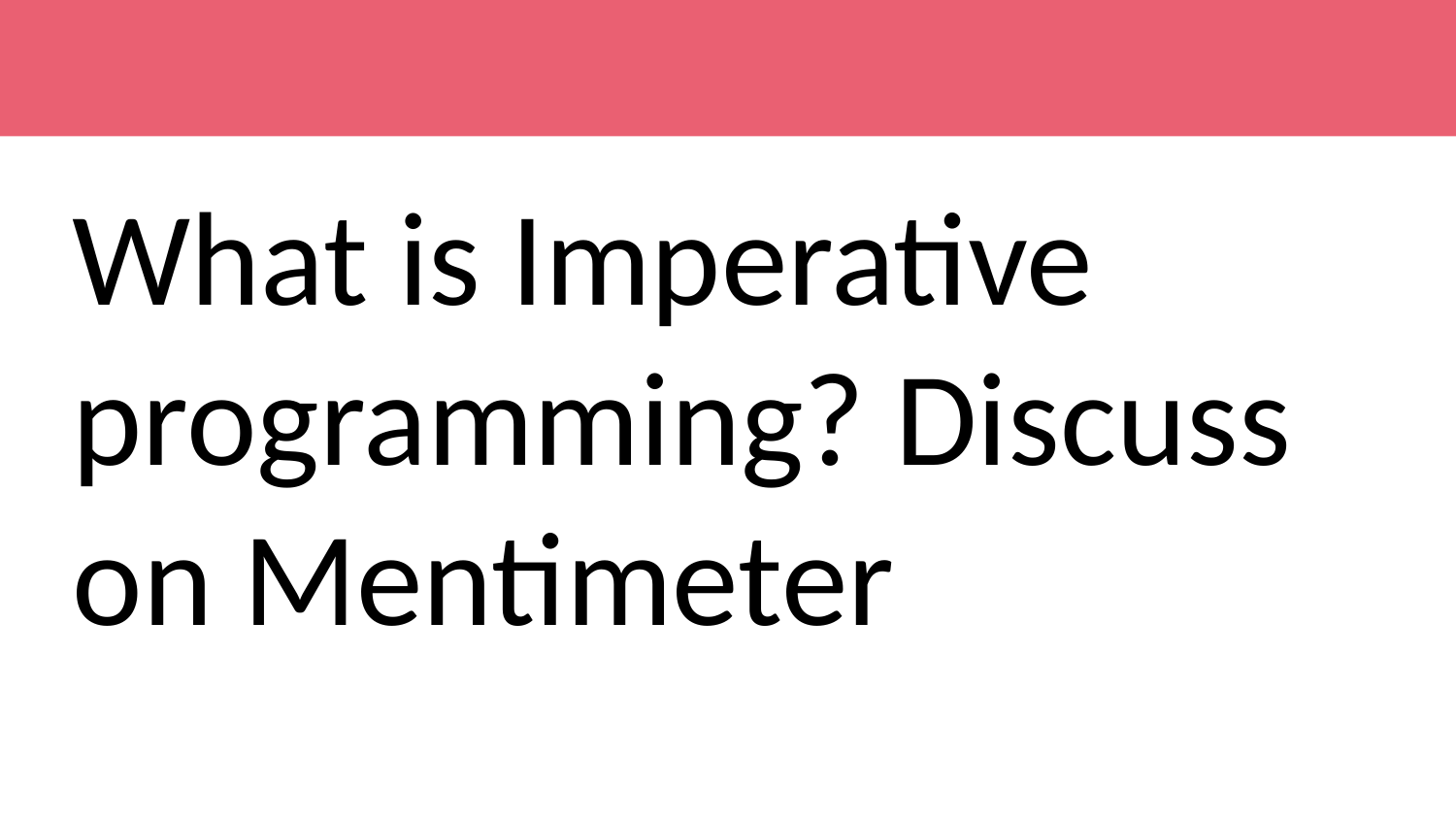

What is Imperative programming? Discuss on Mentimeter